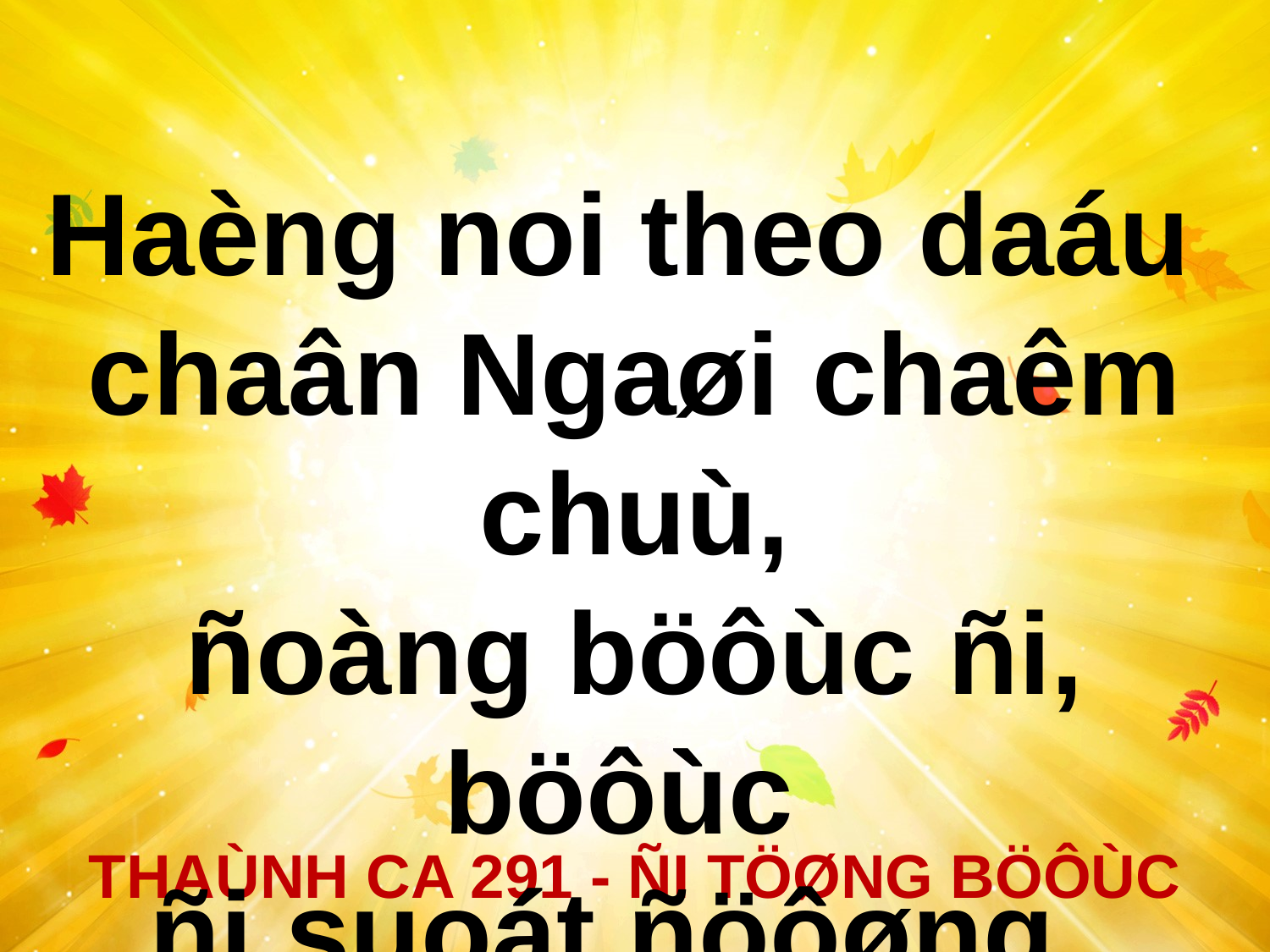

Haèng noi theo daáu
chaân Ngaøi chaêm chuù,
ñoàng böôùc ñi, böôùc
ñi suoát ñöôøng.
THAÙNH CA 291 - ÑI TÖØNG BÖÔÙC